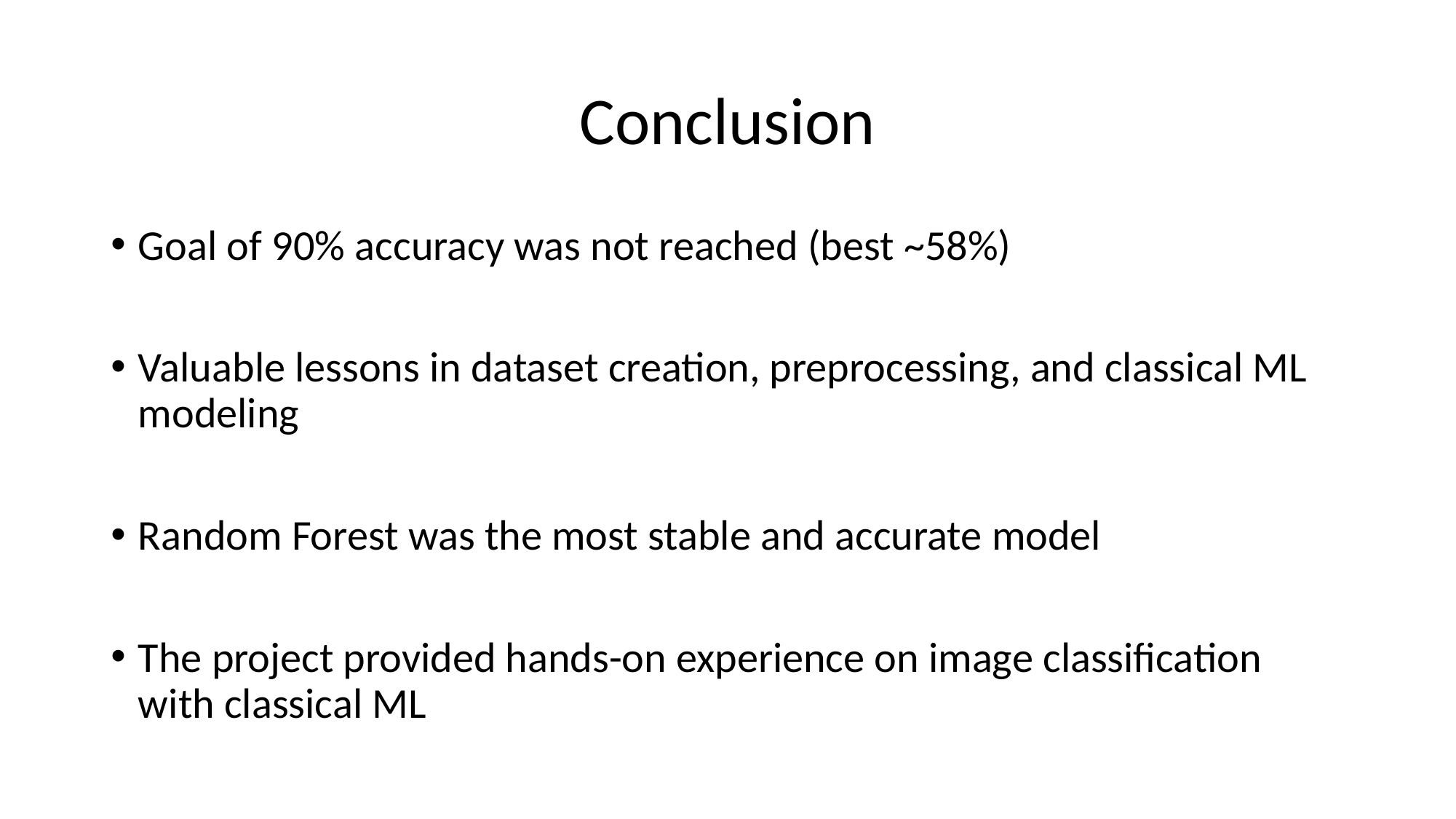

# Conclusion
Goal of 90% accuracy was not reached (best ~58%)

Valuable lessons in dataset creation, preprocessing, and classical ML modeling

Random Forest was the most stable and accurate model

The project provided hands-on experience on image classification with classical ML